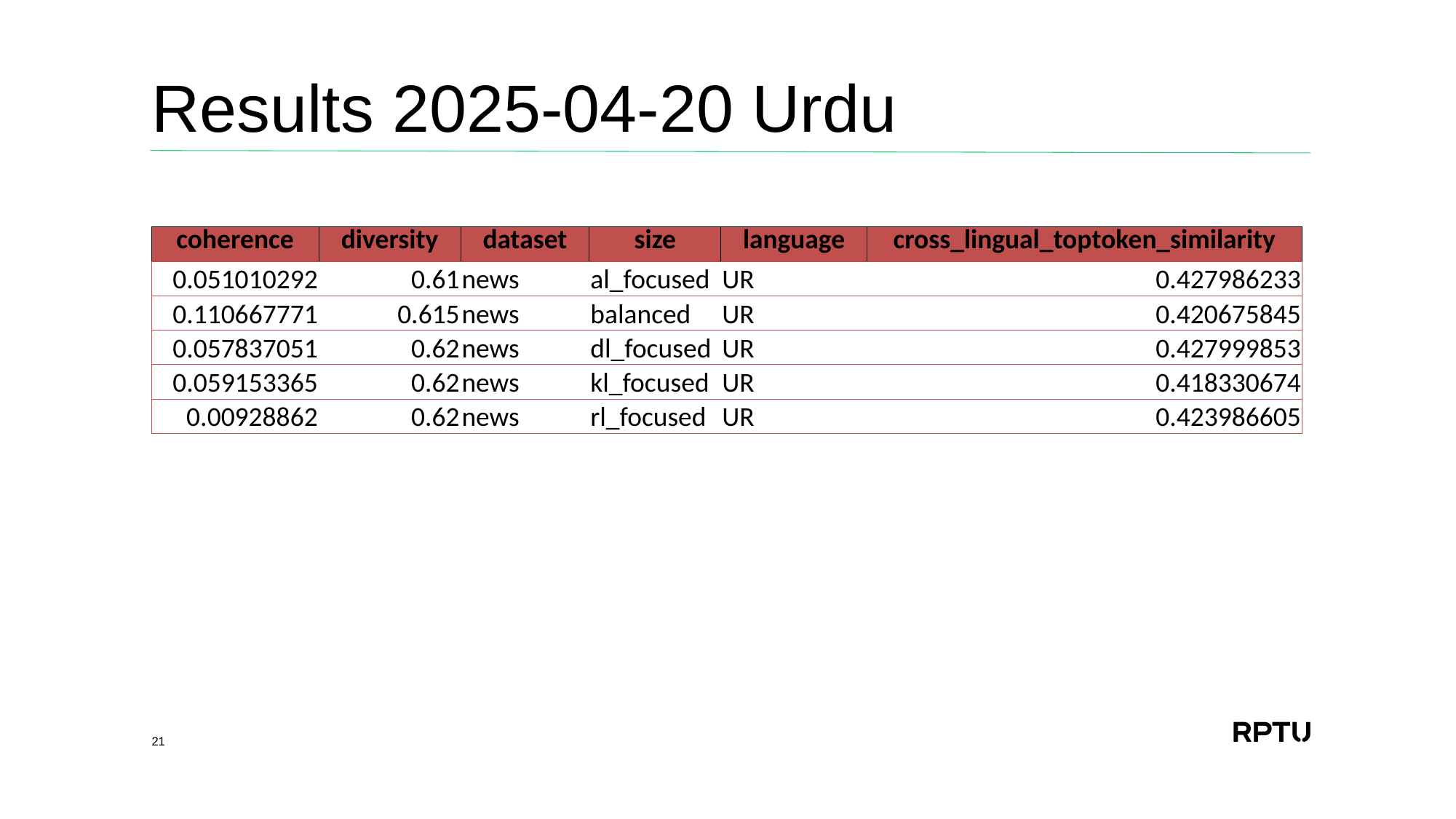

# Results 2025-04-20 Urdu
| coherence | diversity | dataset | size | language | cross\_lingual\_toptoken\_similarity |
| --- | --- | --- | --- | --- | --- |
| 0.051010292 | 0.61 | news | al\_focused | UR | 0.427986233 |
| 0.110667771 | 0.615 | news | balanced | UR | 0.420675845 |
| 0.057837051 | 0.62 | news | dl\_focused | UR | 0.427999853 |
| 0.059153365 | 0.62 | news | kl\_focused | UR | 0.418330674 |
| 0.00928862 | 0.62 | news | rl\_focused | UR | 0.423986605 |
21